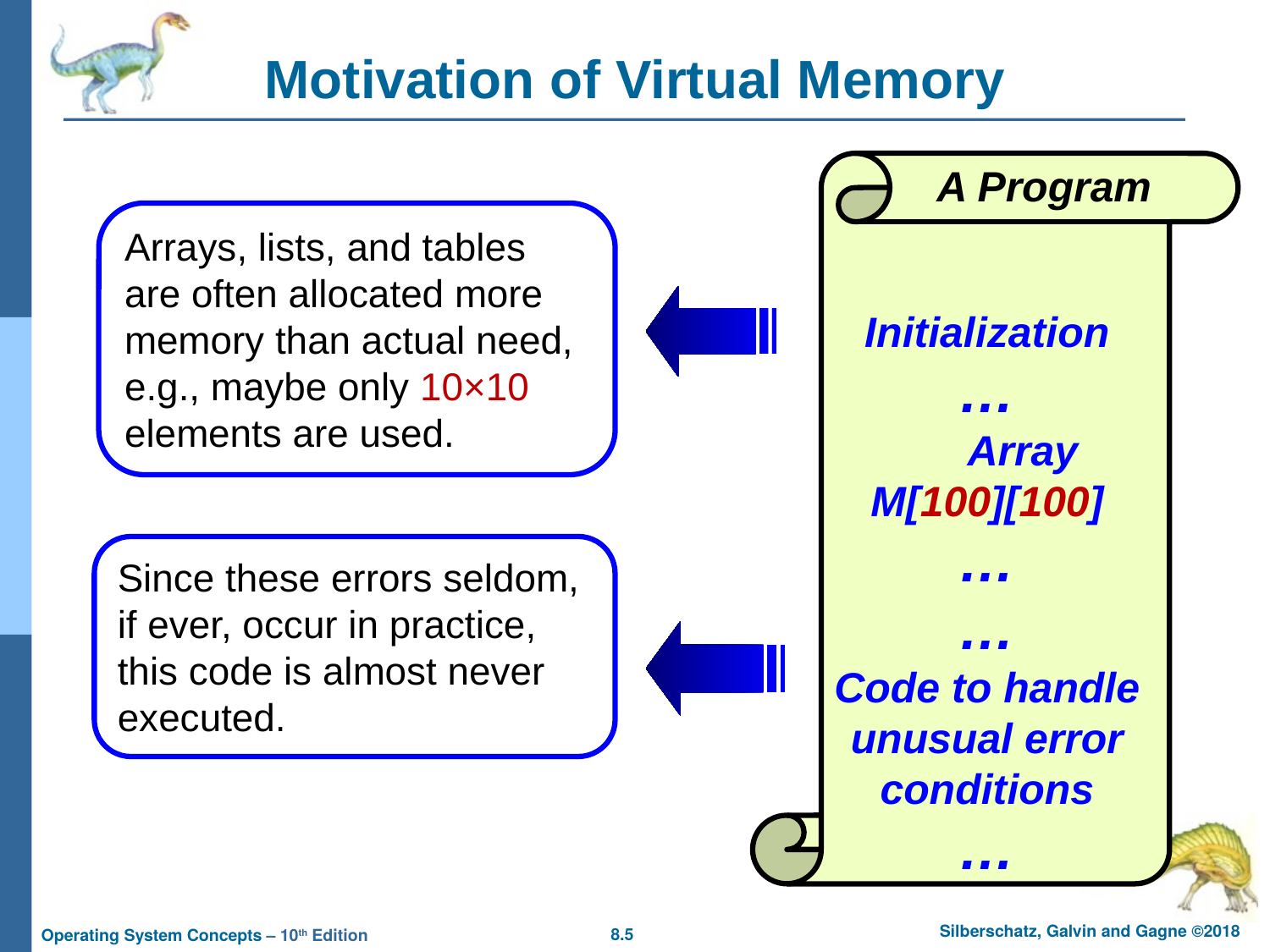

# Motivation of Virtual Memory

A Program
Arrays, lists, and tables are often allocated more memory than actual need, e.g., maybe only 10×10 elements are used.

Initialization
…
      Array M[100][100]
…
…
Code to handle unusual error conditions
…
Since these errors seldom, if ever, occur in practice, this code is almost never executed.